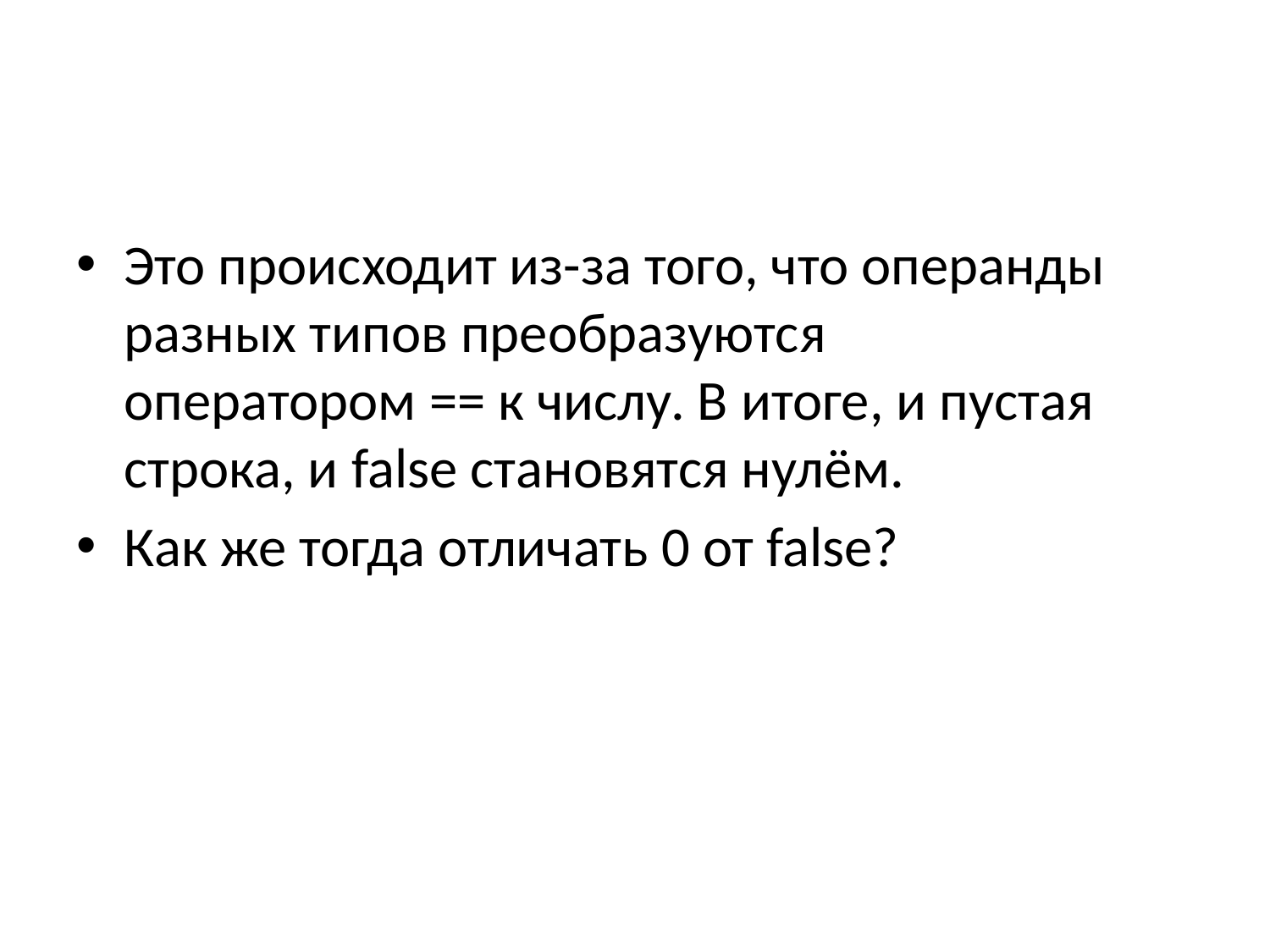

#
Это происходит из-за того, что операнды разных типов преобразуются оператором == к числу. В итоге, и пустая строка, и false становятся нулём.
Как же тогда отличать 0 от false?